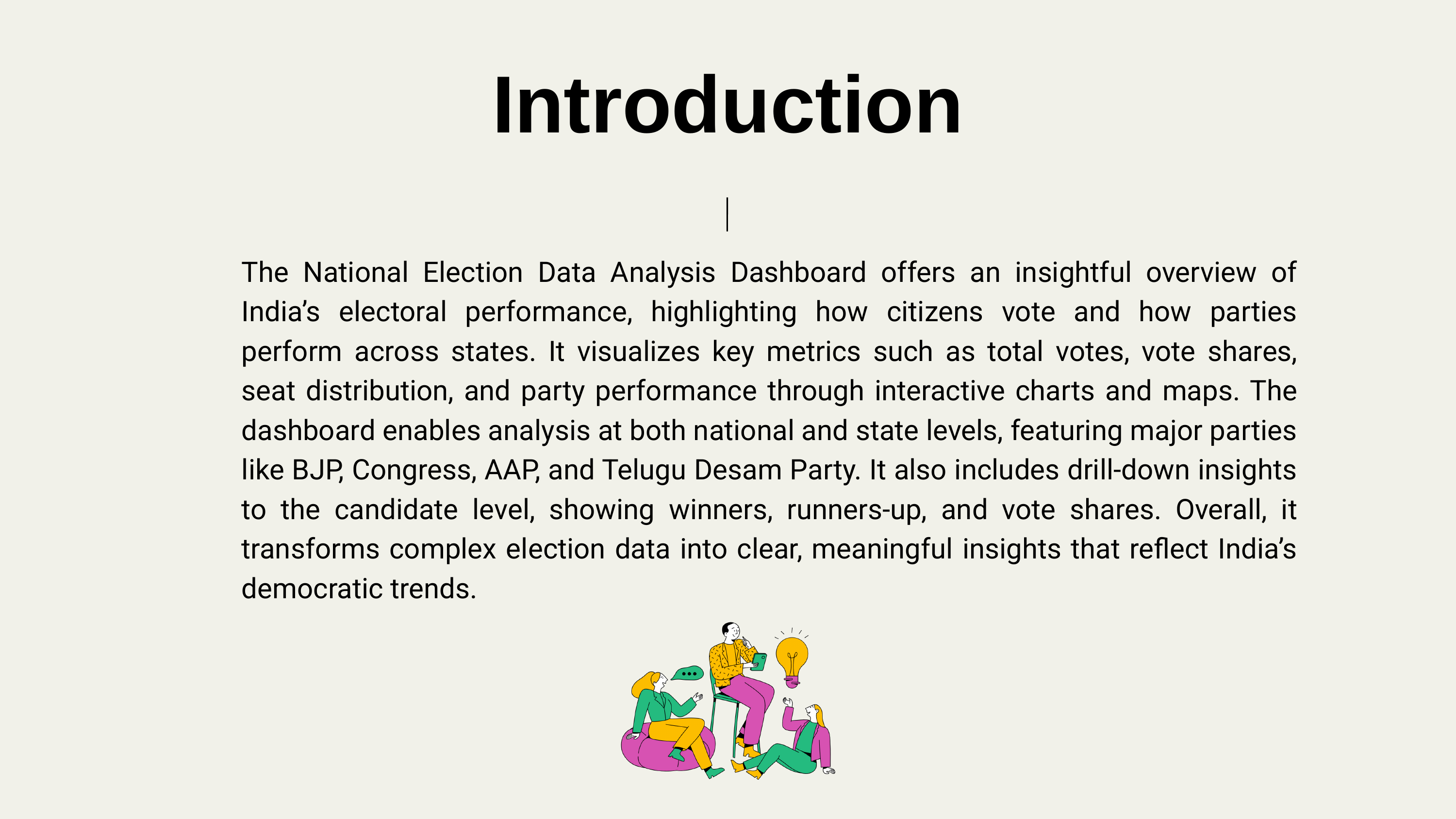

Introduction

The National Election Data Analysis Dashboard offers an insightful overview of India’s electoral performance, highlighting how citizens vote and how parties perform across states. It visualizes key metrics such as total votes, vote shares, seat distribution, and party performance through interactive charts and maps. The dashboard enables analysis at both national and state levels, featuring major parties like BJP, Congress, AAP, and Telugu Desam Party. It also includes drill-down insights to the candidate level, showing winners, runners-up, and vote shares. Overall, it transforms complex election data into clear, meaningful insights that reflect India’s democratic trends.